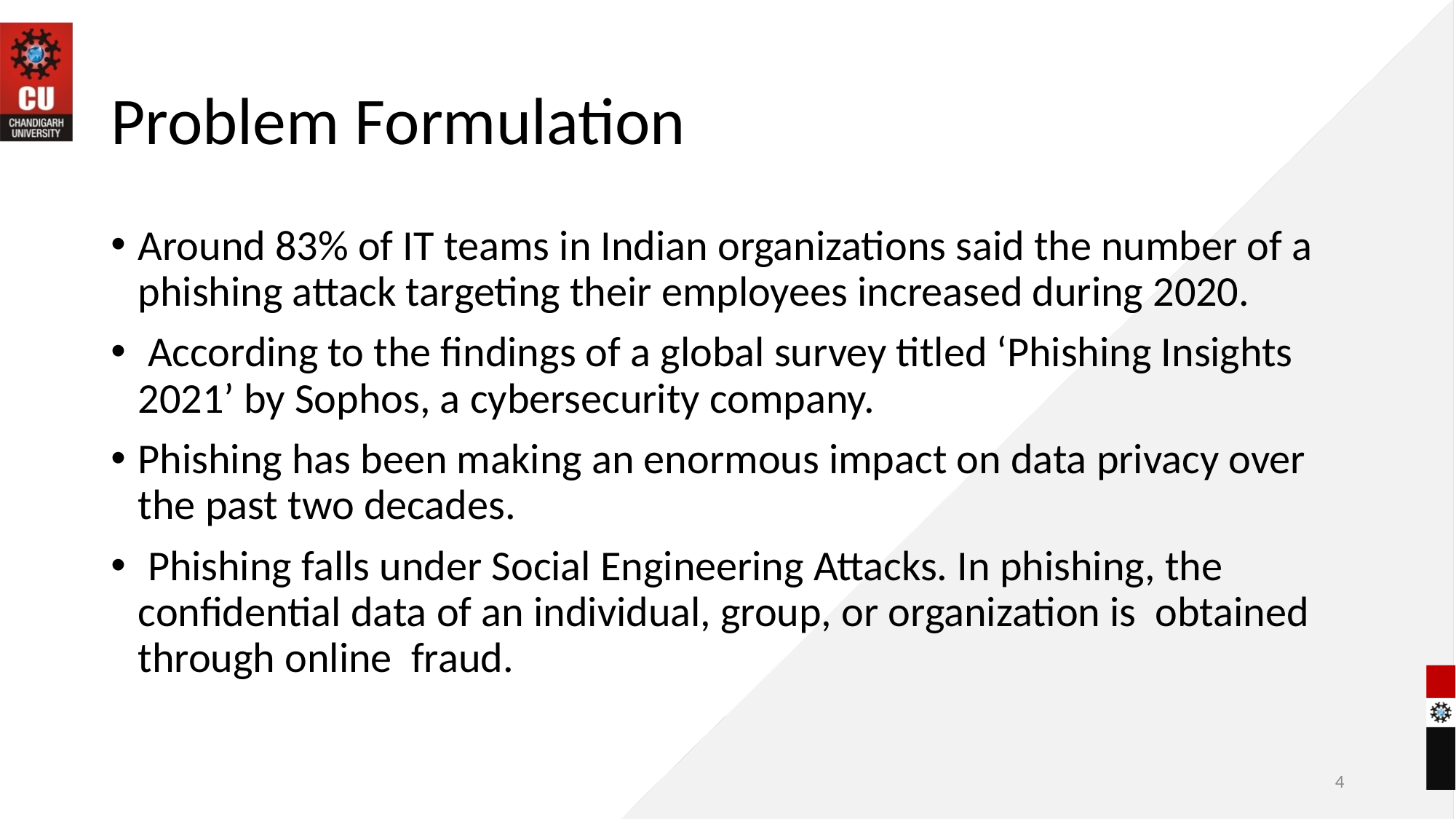

# Problem Formulation
Around 83% of IT teams in Indian organizations said the number of a phishing attack targeting their employees increased during 2020.
 According to the findings of a global survey titled ‘Phishing Insights 2021’ by Sophos, a cybersecurity company.
Phishing has been making an enormous impact on data privacy over the past two decades.
 Phishing falls under Social Engineering Attacks. In phishing, the confidential data of an individual, group, or organization is  obtained  through online  fraud.

4